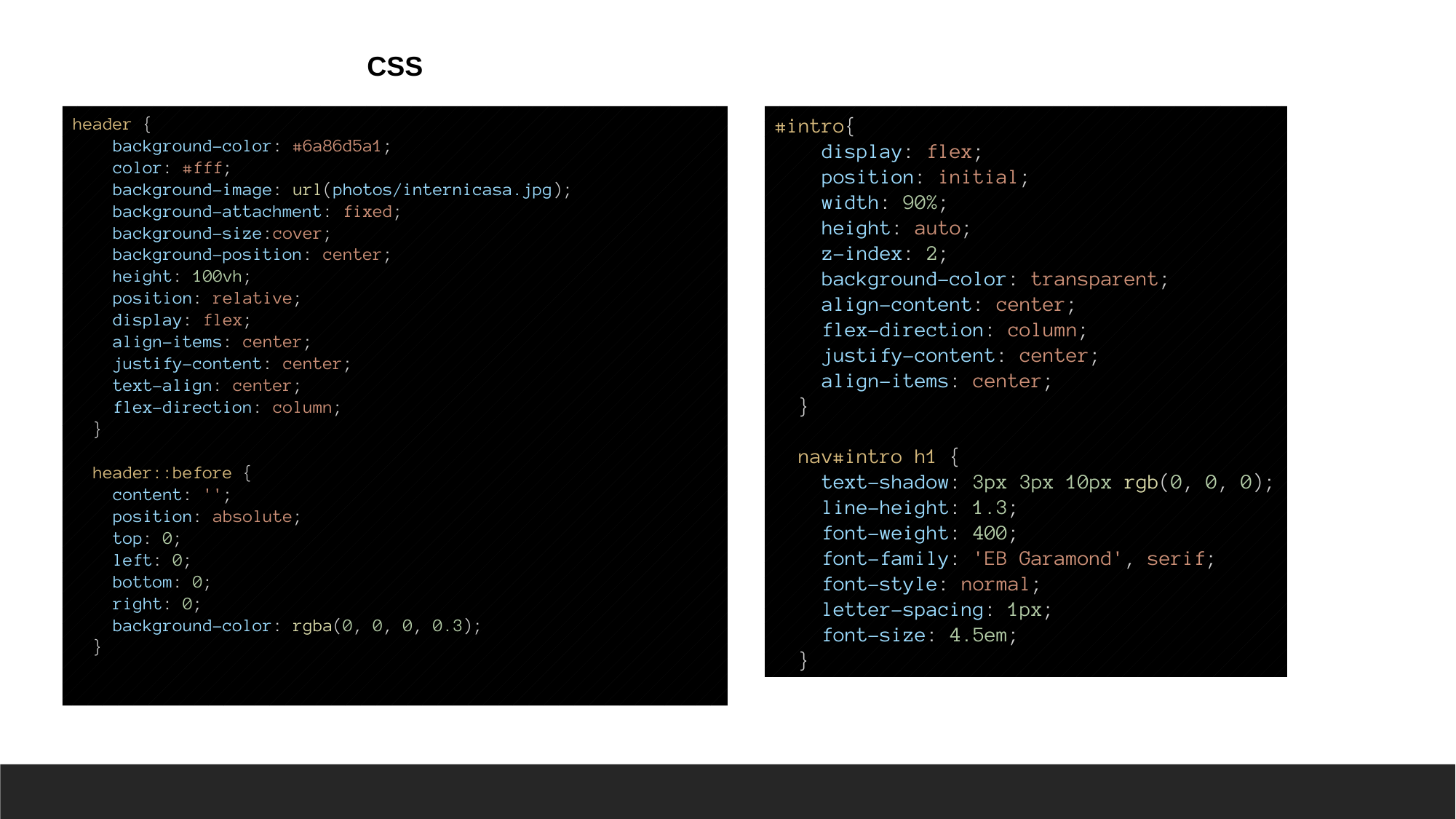

CSS
header {
    background-color: #6a86d5a1;
    color: #fff;
    background-image: url(photos/internicasa.jpg);
    background-attachment: fixed;
    background-size:cover;
    background-position: center;
    height: 100vh;
    position: relative;
    display: flex;
    align-items: center;
    justify-content: center;
    text-align: center;
    flex-direction: column;
  }
  header::before {
    content: '';
    position: absolute;
    top: 0;
    left: 0;
    bottom: 0;
    right: 0;
    background-color: rgba(0, 0, 0, 0.3);
  }

#intro{
    display: flex;
    position: initial;
    width: 90%;
    height: auto;
    z-index: 2;
    background-color: transparent;
    align-content: center;
    flex-direction: column;
    justify-content: center;
    align-items: center;
  }
  nav#intro h1 {
    text-shadow: 3px 3px 10px rgb(0, 0, 0);
    line-height: 1.3;
    font-weight: 400;
    font-family: 'EB Garamond', serif;
    font-style: normal;
    letter-spacing: 1px;
    font-size: 4.5em;
  }